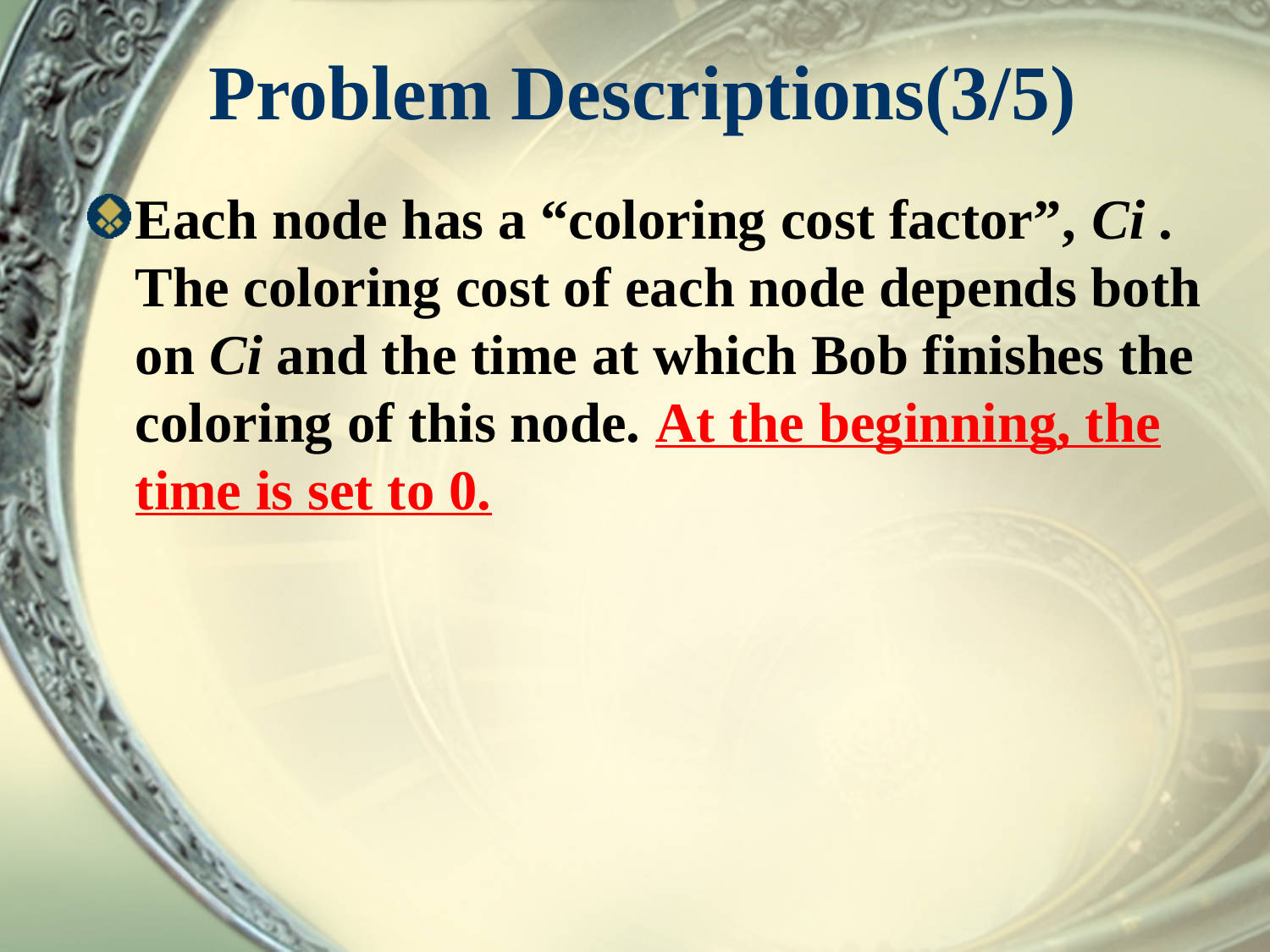

# Problem Descriptions(3/5)
Each node has a “coloring cost factor”, Ci . The coloring cost of each node depends both on Ci and the time at which Bob finishes the coloring of this node. At the beginning, the time is set to 0.